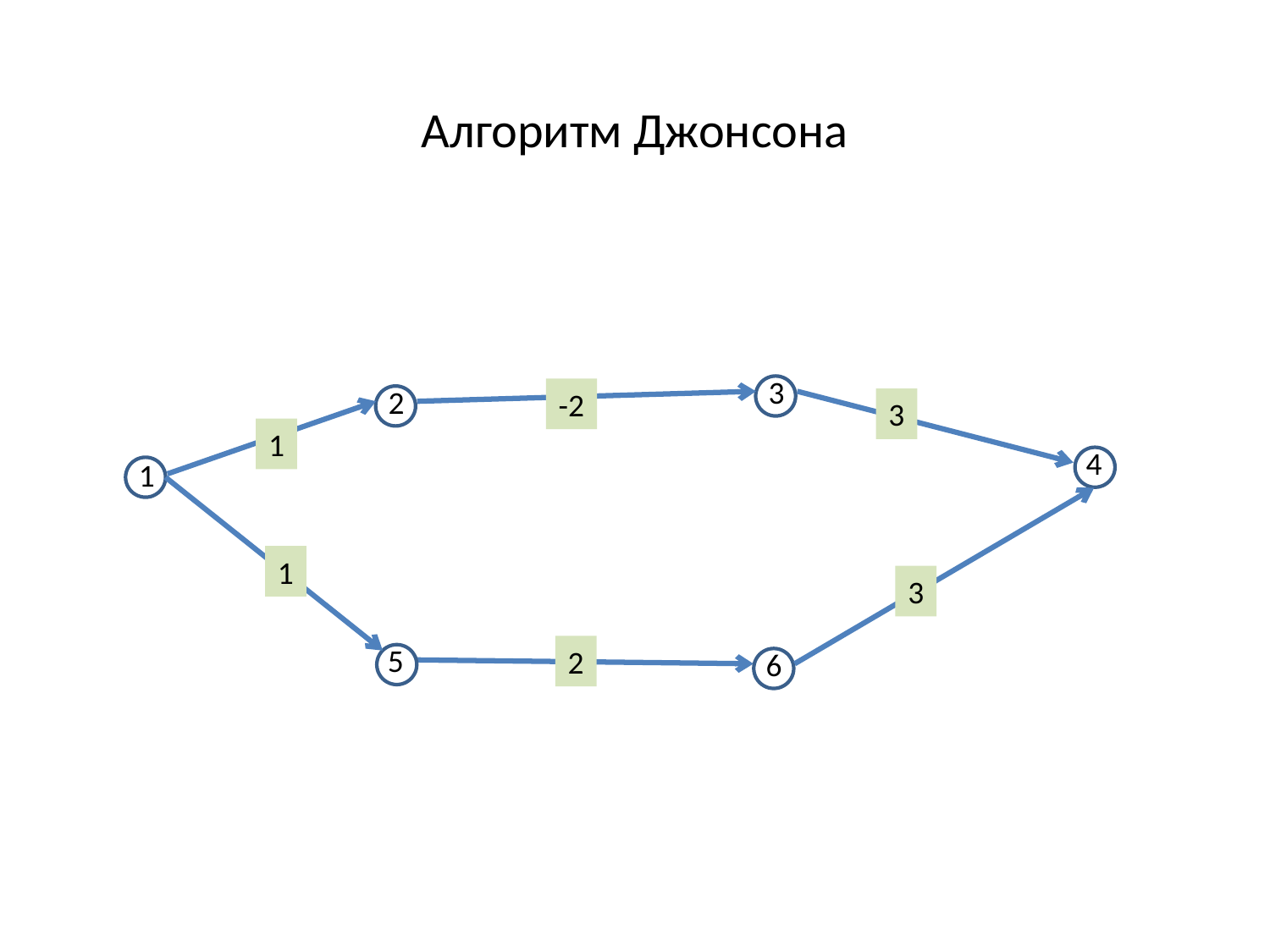

Алгоритм Джонсона
3
2

-2

3
1
4

1

1
3
5
2
6